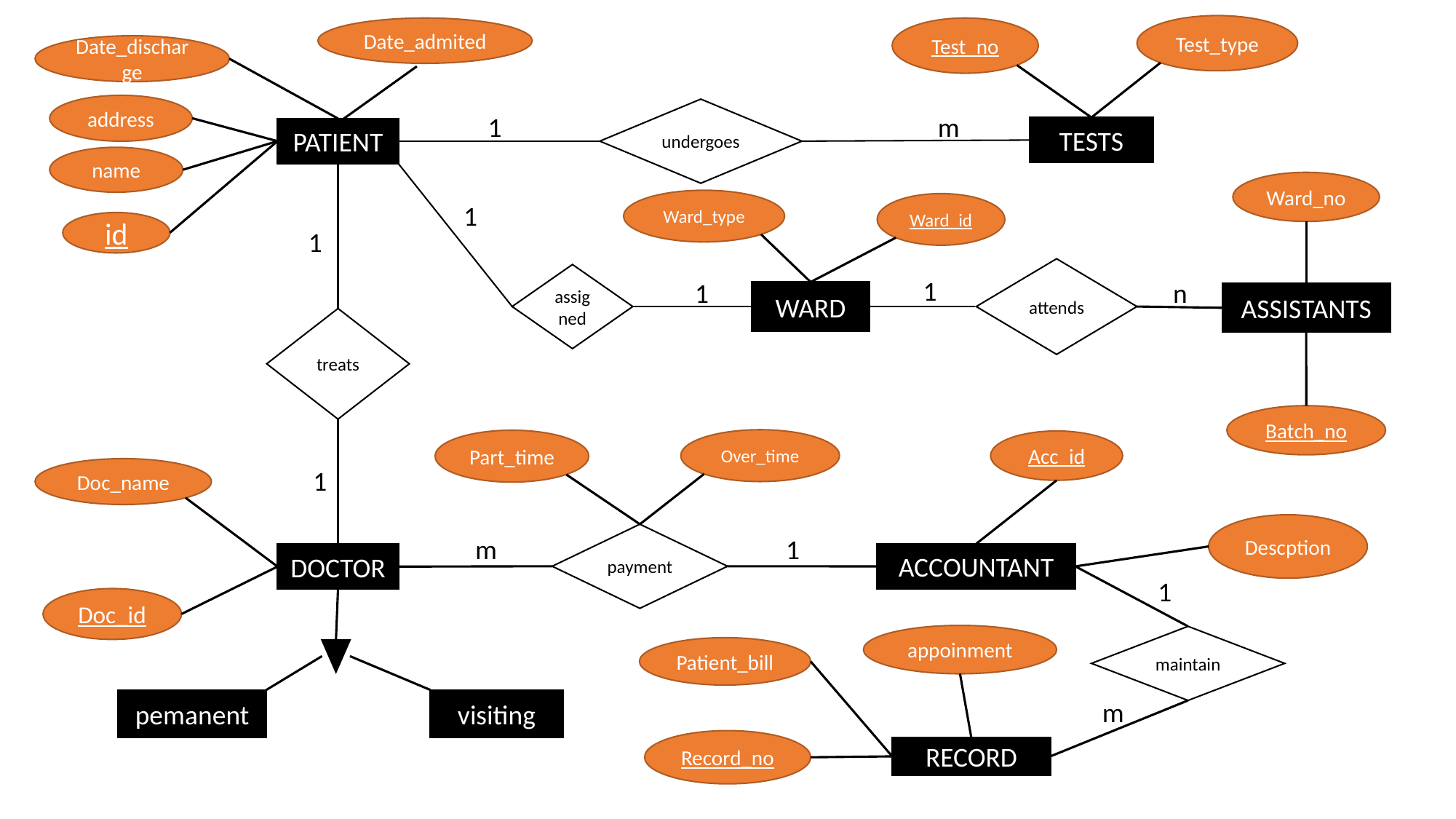

Test_type
Date_admited
Test_no
Date_discharge
address
undergoes
1
m
TESTS
PATIENT
name
Ward_no
Ward_type
1
Ward_id
id
1
attends
assigned
1
1
n
WARD
ASSISTANTS
treats
Batch_no
Over_time
Part_time
Acc_id
Doc_name
1
Descption
payment
m
1
ACCOUNTANT
DOCTOR
1
Doc_id
appoinment
maintain
Patient_bill

pemanent
visiting
m
Record_no
RECORD